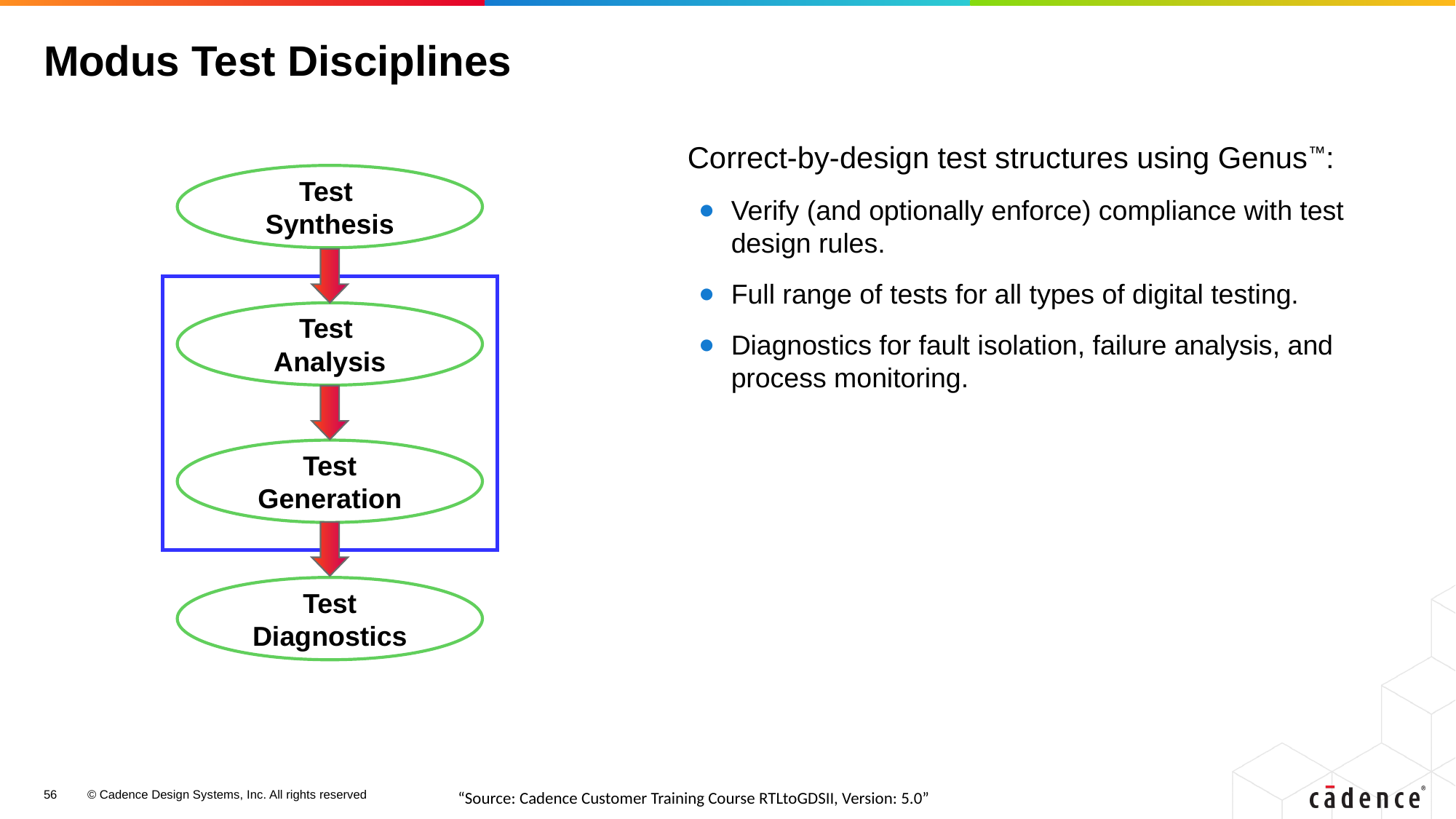

# Modus Test Disciplines
Correct-by-design test structures using Genus™:
Verify (and optionally enforce) compliance with test design rules.
Full range of tests for all types of digital testing.
Diagnostics for fault isolation, failure analysis, and process monitoring.

Test
Synthesis

Test
Analysis

Test Generation

Test Diagnostics

56
© Cadence Design Systems, Inc. All rights reserved
“Source: Cadence Customer Training Course RTLtoGDSII, Version: 5.0”